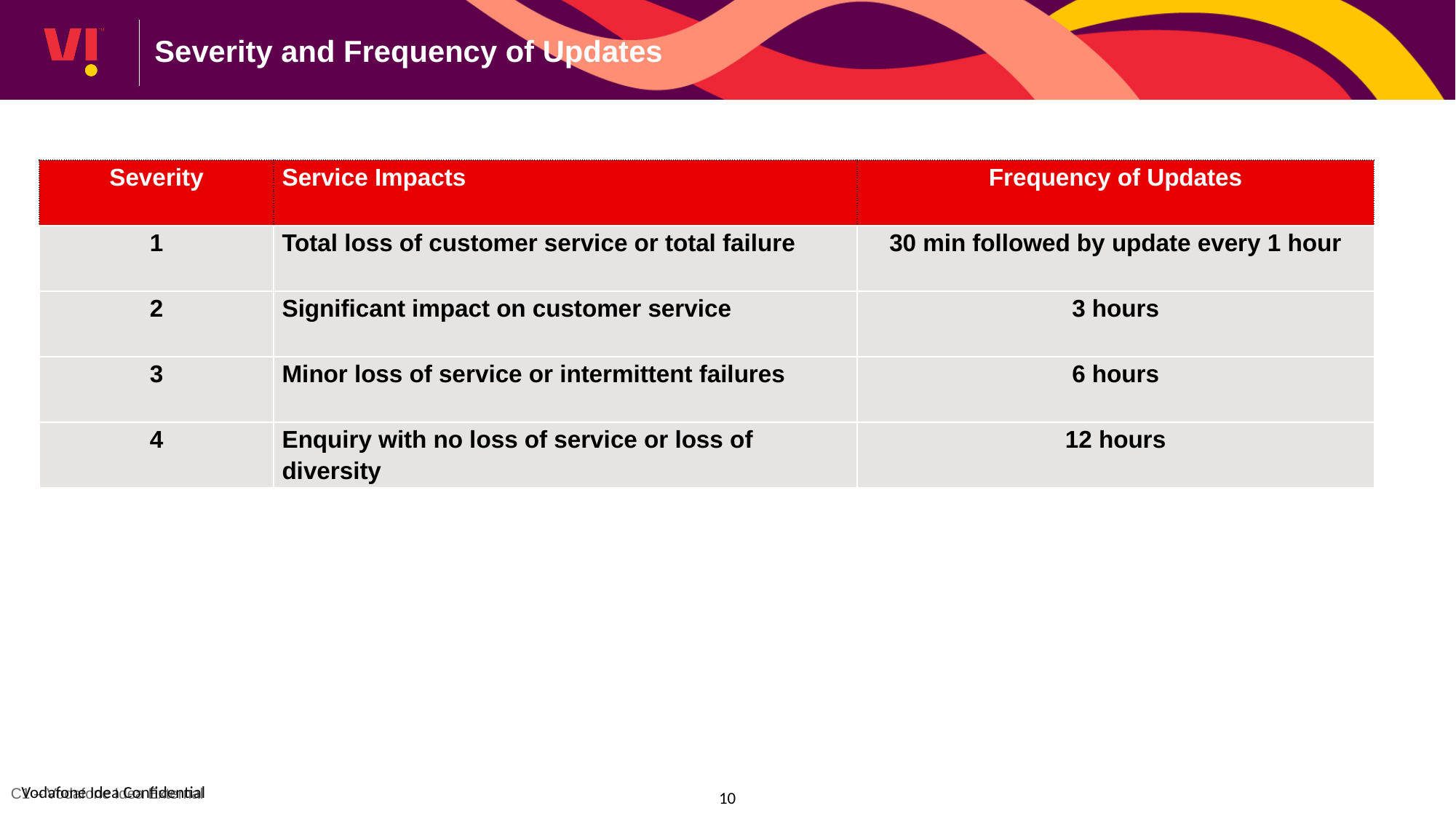

Severity and Frequency of Updates
| Severity | Service Impacts | Frequency of Updates |
| --- | --- | --- |
| 1 | Total loss of customer service or total failure | 30 min followed by update every 1 hour |
| 2 | Significant impact on customer service | 3 hours |
| 3 | Minor loss of service or intermittent failures | 6 hours |
| 4 | Enquiry with no loss of service or loss of diversity | 12 hours |
10